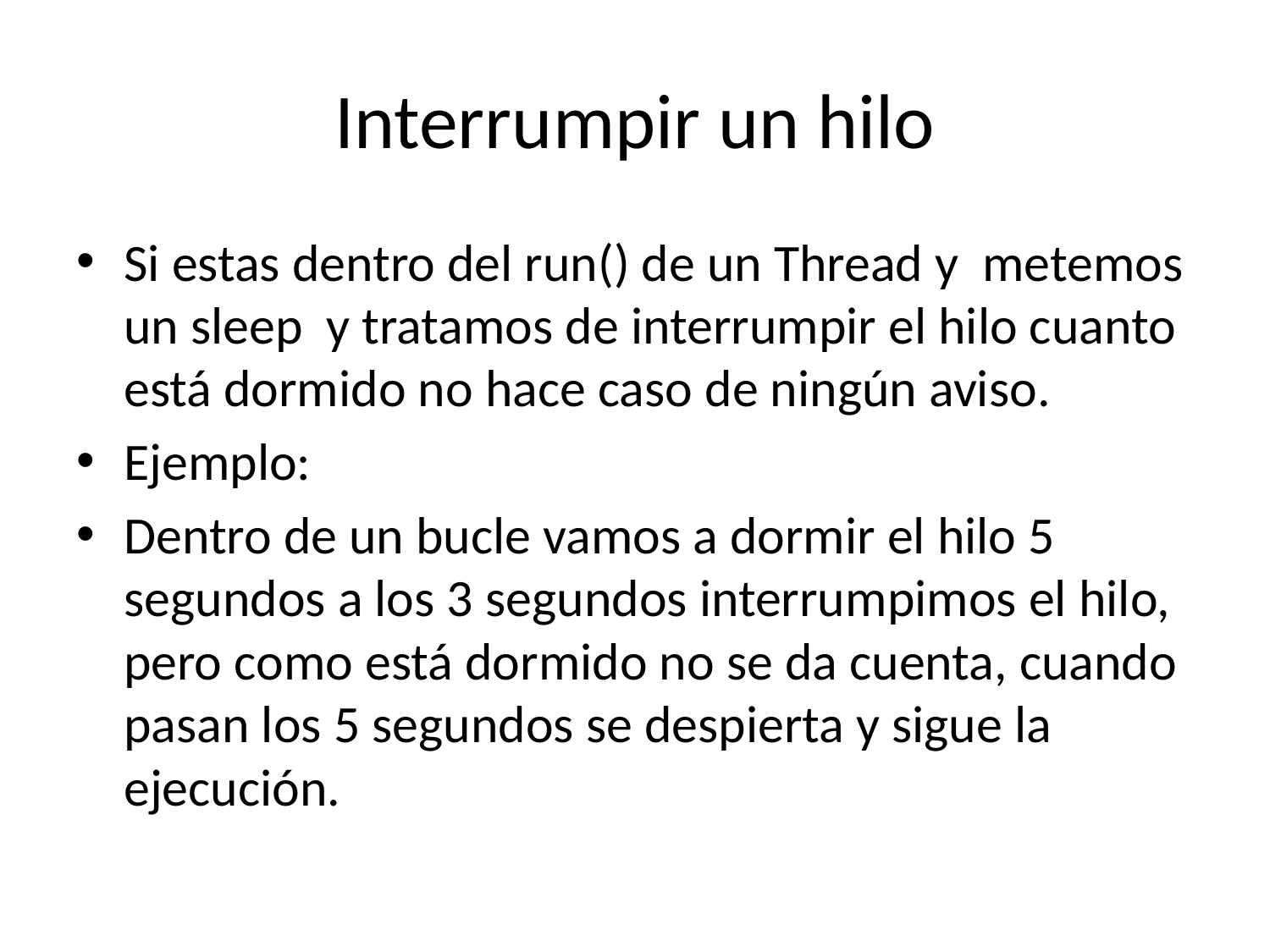

# Interrumpir un hilo
Si estas dentro del run() de un Thread y  metemos un sleep  y tratamos de interrumpir el hilo cuanto está dormido no hace caso de ningún aviso.
Ejemplo:
Dentro de un bucle vamos a dormir el hilo 5 segundos a los 3 segundos interrumpimos el hilo, pero como está dormido no se da cuenta, cuando pasan los 5 segundos se despierta y sigue la ejecución.